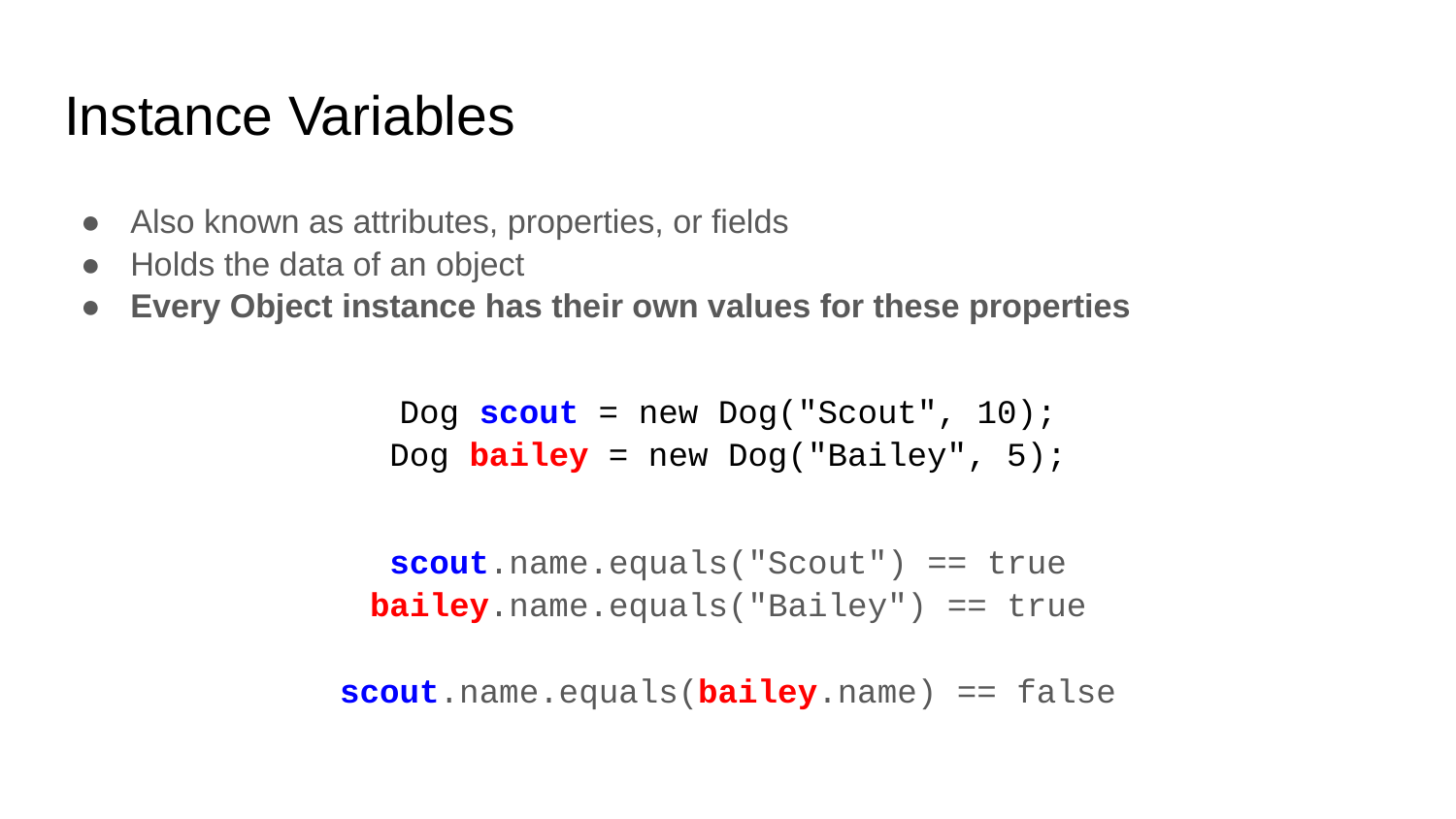

# Instance Variables
Also known as attributes, properties, or fields
Holds the data of an object
Every Object instance has their own values for these properties
Dog scout = new Dog("Scout", 10);
Dog bailey = new Dog("Bailey", 5);
scout.name.equals("Scout") == true
bailey.name.equals("Bailey") == true
scout.name.equals(bailey.name) == false